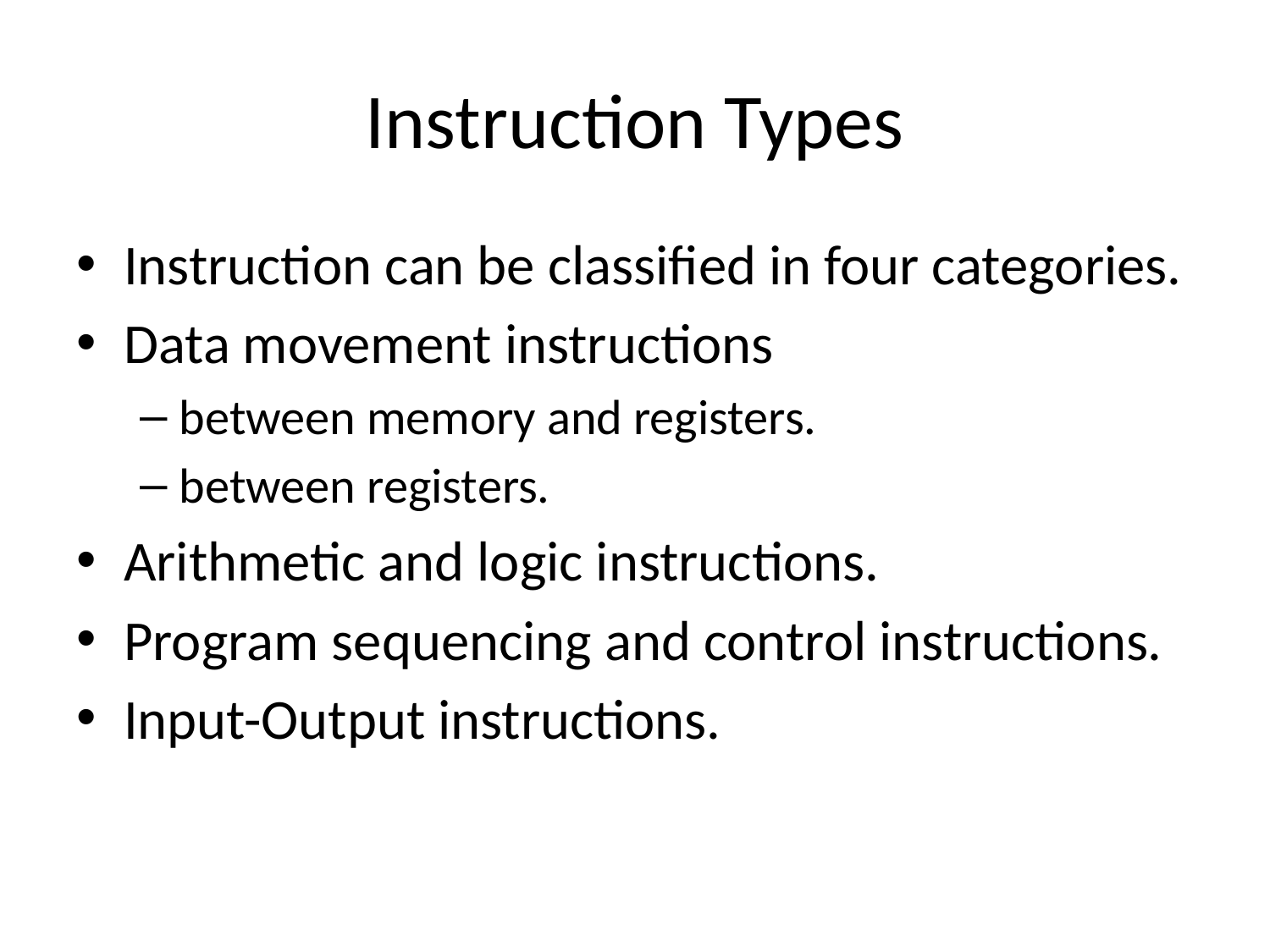

# Instruction Types
Instruction can be classified in four categories.
Data movement instructions
between memory and registers.
between registers.
Arithmetic and logic instructions.
Program sequencing and control instructions.
Input-Output instructions.